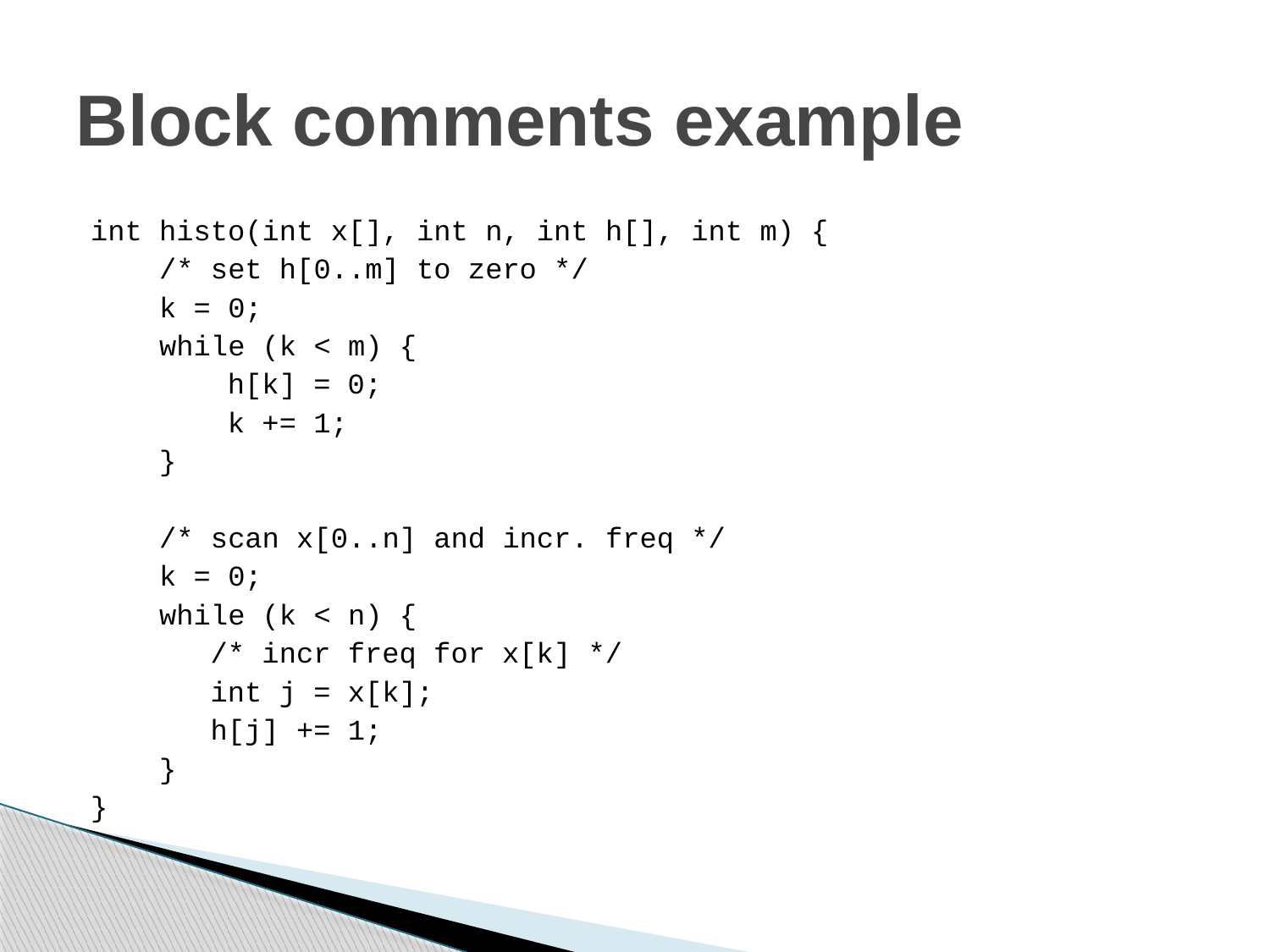

# Block comments example
int histo(int x[], int n, int h[], int m) {
    /* set h[0..m] to zero */
    k = 0;
    while (k < m) {
        h[k] = 0;
        k += 1;
    }

    /* scan x[0..n] and incr. freq */
    k = 0;
    while (k < n) {
       /* incr freq for x[k] */
       int j = x[k];
       h[j] += 1;
    }
}